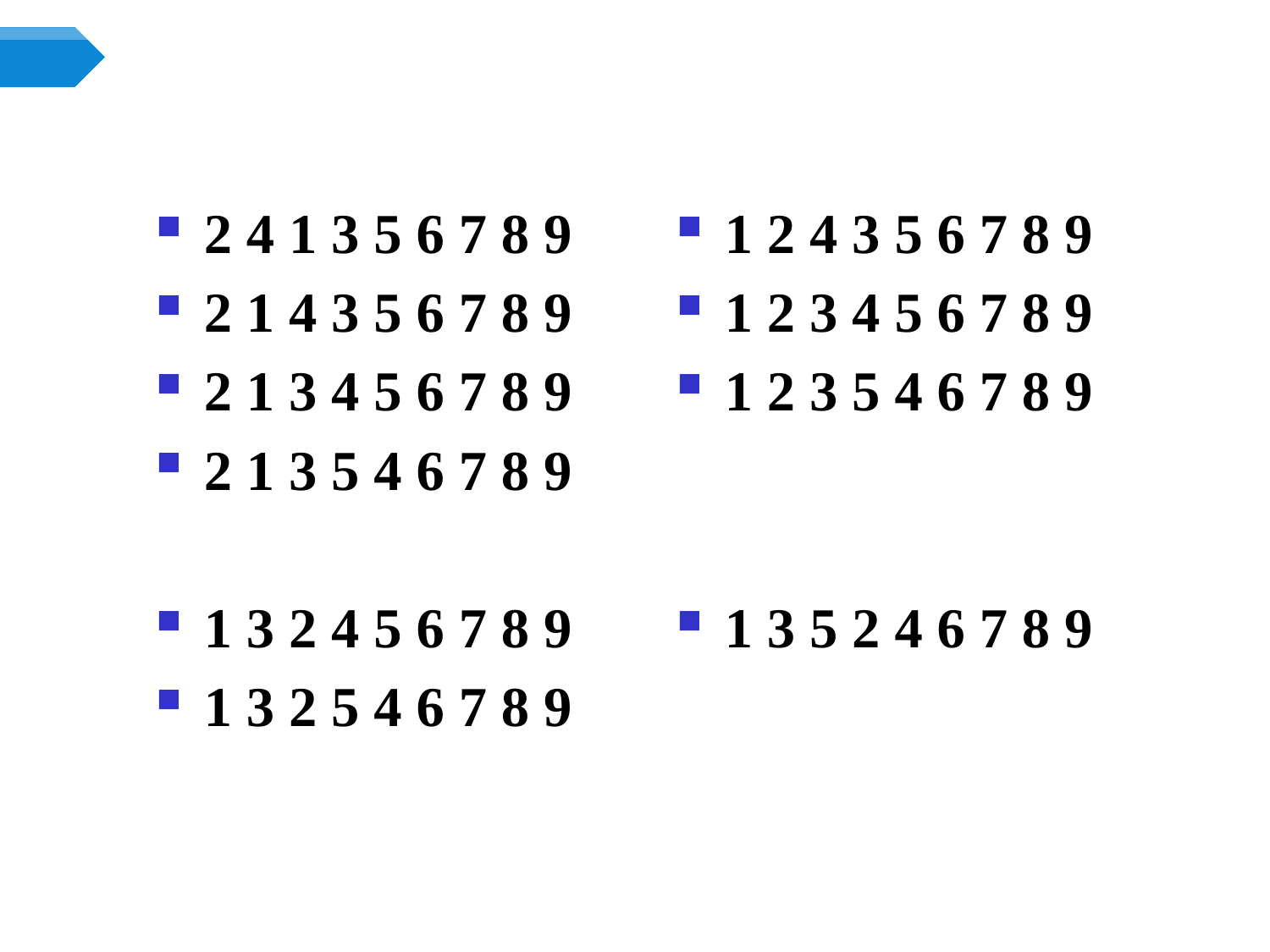

2 4 1 3 5 6 7 8 9
2 1 4 3 5 6 7 8 9
2 1 3 4 5 6 7 8 9
2 1 3 5 4 6 7 8 9

1 3 2 4 5 6 7 8 9
1 3 2 5 4 6 7 8 9

1 2 4 3 5 6 7 8 9
1 2 3 4 5 6 7 8 9
1 2 3 5 4 6 7 8 9

1 3 5 2 4 6 7 8 9